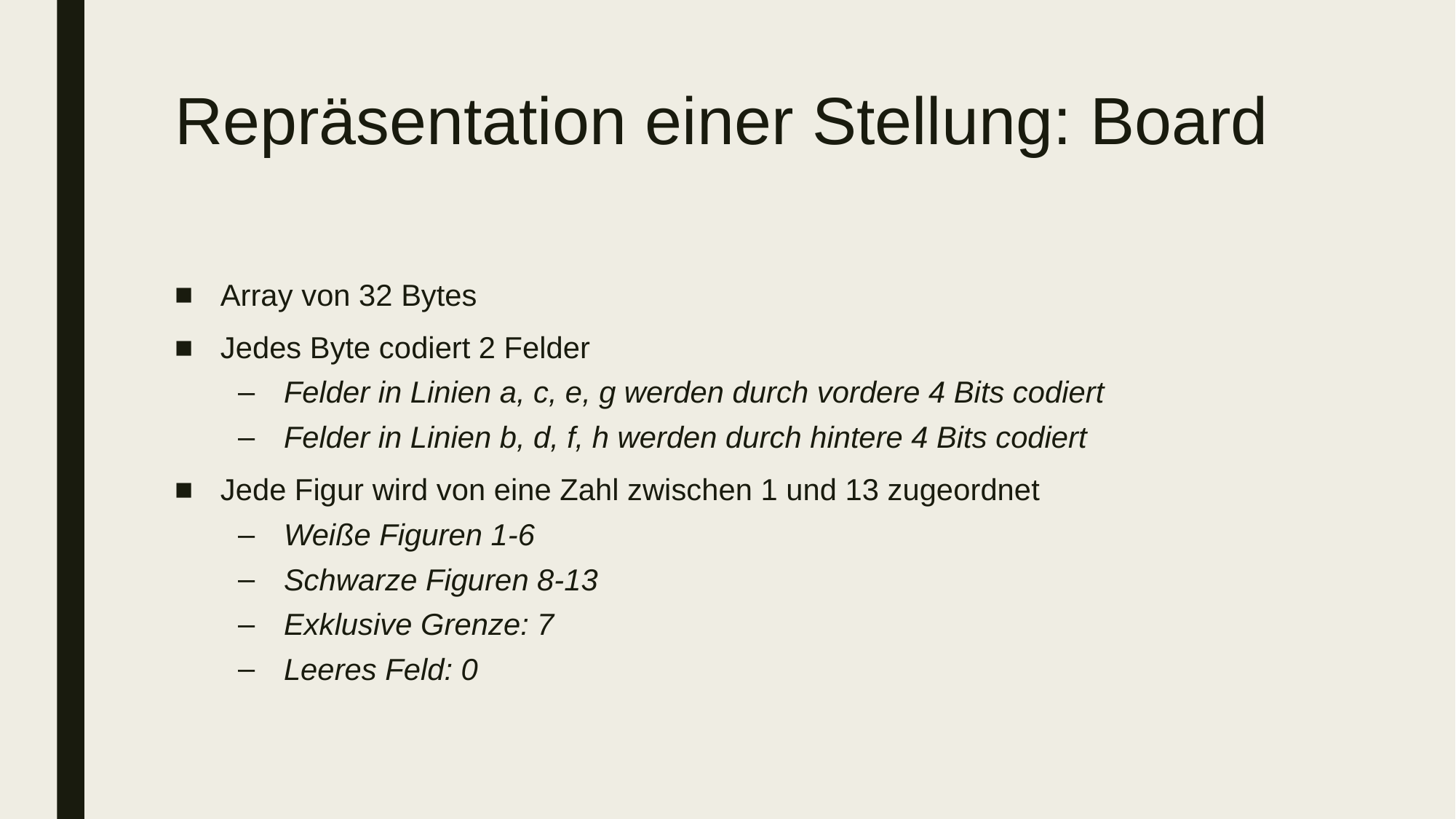

# Repräsentation einer Stellung: Board
Array von 32 Bytes
Jedes Byte codiert 2 Felder
Felder in Linien a, c, e, g werden durch vordere 4 Bits codiert
Felder in Linien b, d, f, h werden durch hintere 4 Bits codiert
Jede Figur wird von eine Zahl zwischen 1 und 13 zugeordnet
Weiße Figuren 1-6
Schwarze Figuren 8-13
Exklusive Grenze: 7
Leeres Feld: 0